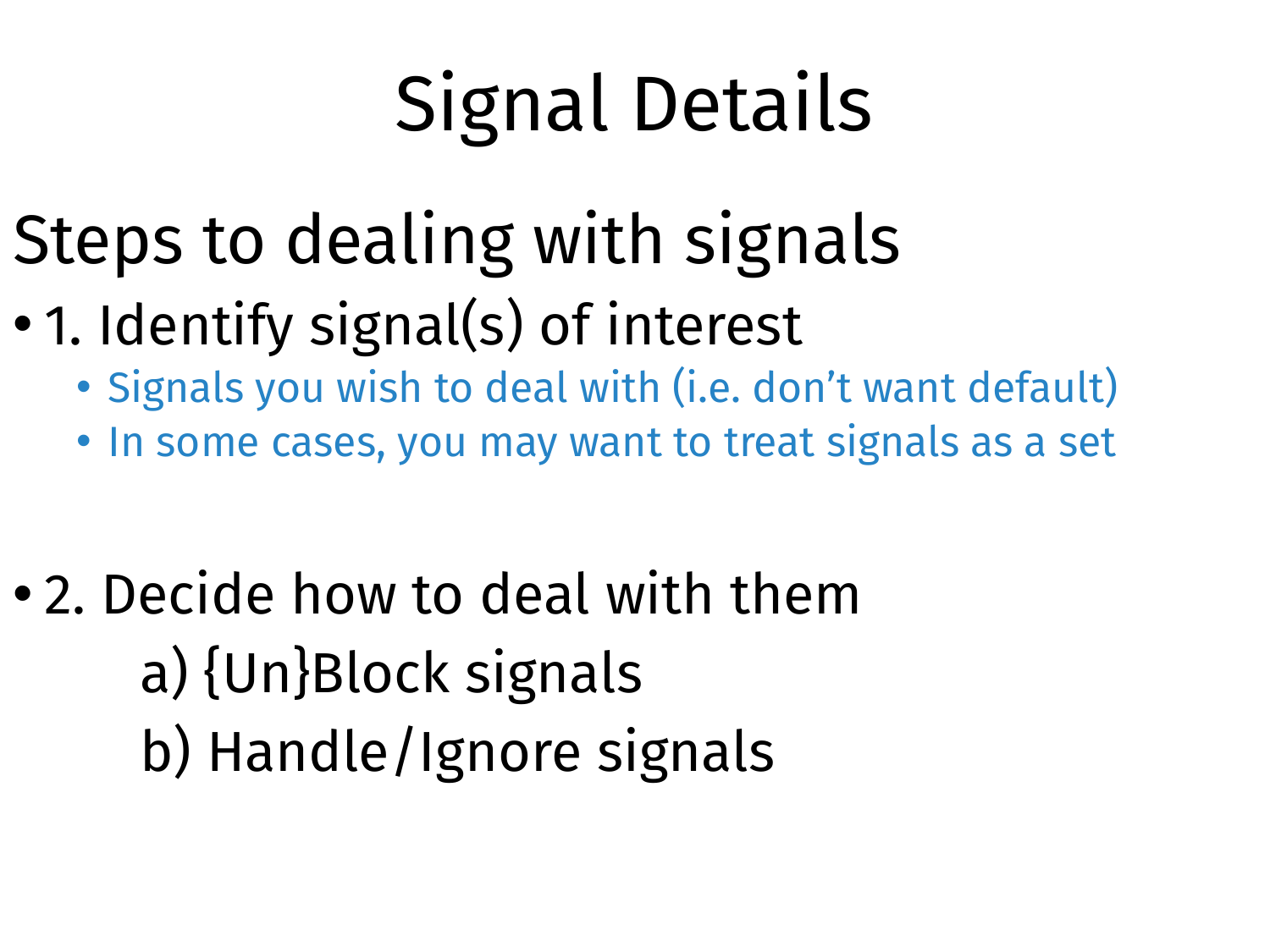

# Signal Details
Steps to dealing with signals
1. Identify signal(s) of interest
Signals you wish to deal with (i.e. don’t want default)
In some cases, you may want to treat signals as a set

2. Decide how to deal with them
	a) {Un}Block signals
	b) Handle/Ignore signals